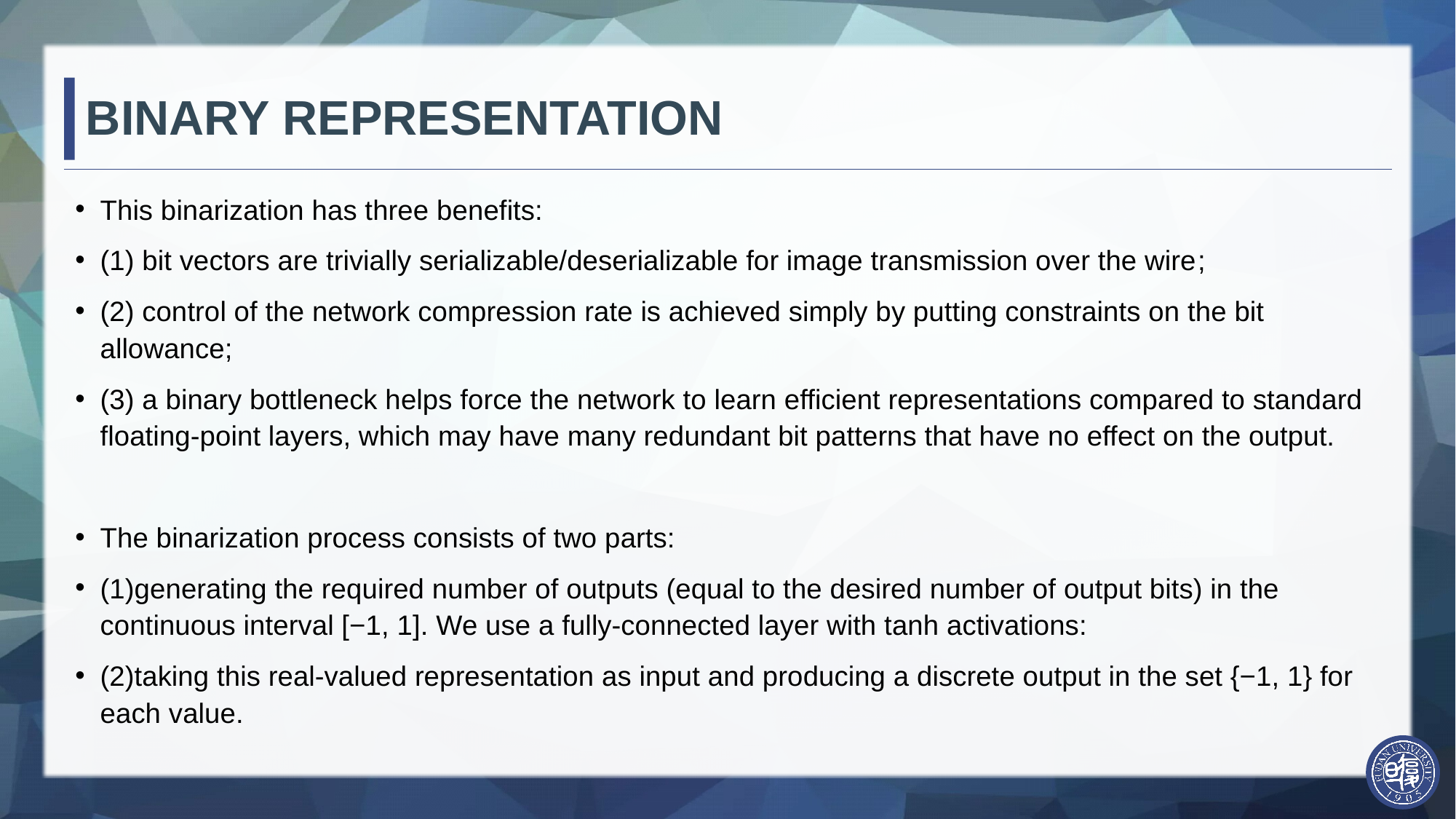

# BINARY REPRESENTATION
This binarization has three benefits:
(1) bit vectors are trivially serializable/deserializable for image transmission over the wire;
(2) control of the network compression rate is achieved simply by putting constraints on the bit allowance;
(3) a binary bottleneck helps force the network to learn efficient representations compared to standard floating-point layers, which may have many redundant bit patterns that have no effect on the output.

The binarization process consists of two parts:
(1)generating the required number of outputs (equal to the desired number of output bits) in the continuous interval [−1, 1]. We use a fully-connected layer with tanh activations:
(2)taking this real-valued representation as input and producing a discrete output in the set {−1, 1} for each value.